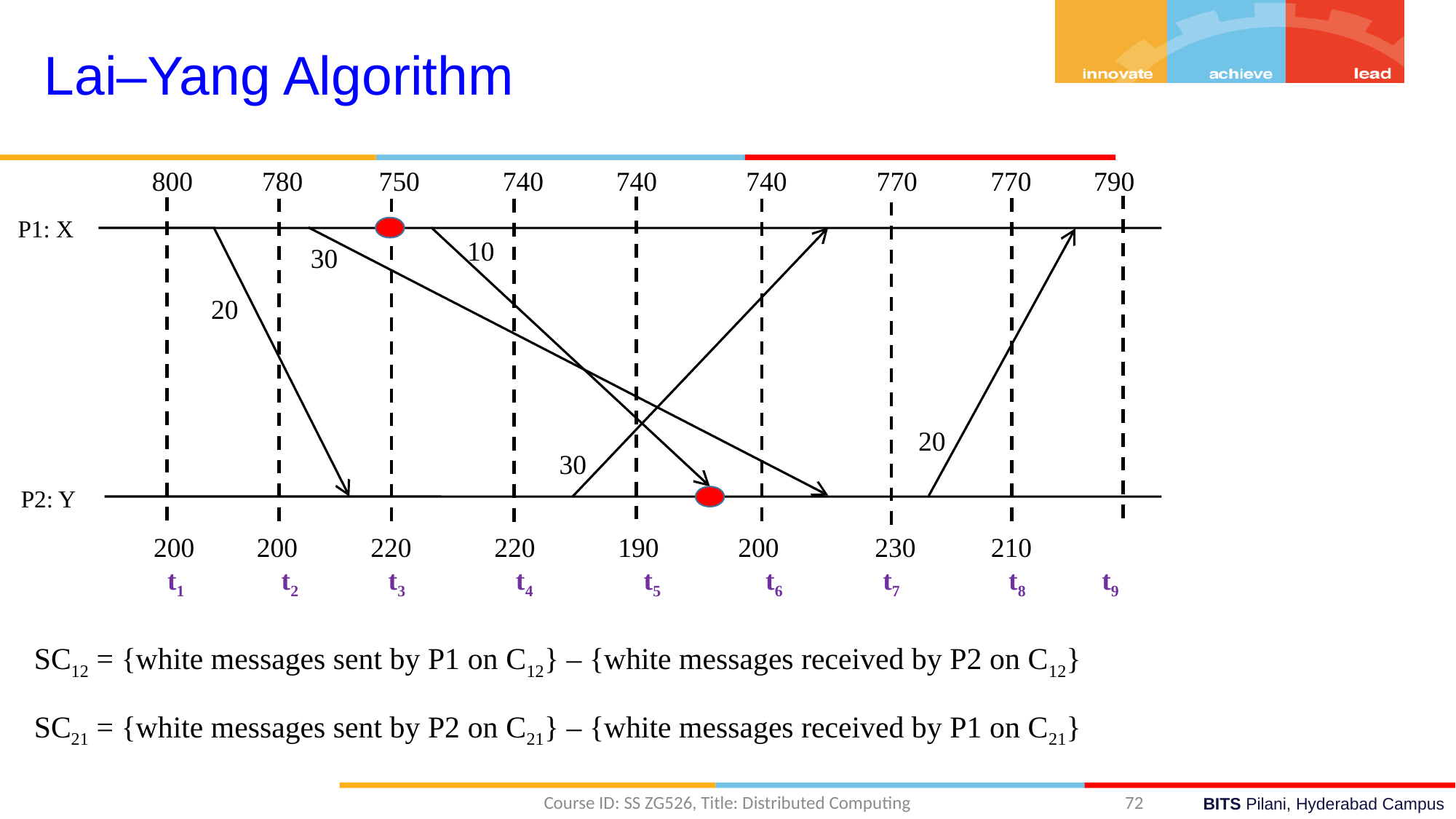

Lai–Yang Algorithm
     800          780           750            740	         740	            740             770	770         790
P1: X
P2: Y
                          200         200	          220            220            190	200	    230	     210
                            t1              t2             t3                t4                t5                t6                         t7	        t8                   t9

   20
30
 10
   20
   30

SC12 = {white messages sent by P1 on C12} – {white messages received by P2 on C12}
SC21 = {white messages sent by P2 on C21} – {white messages received by P1 on C21}
Course ID: SS ZG526, Title: Distributed Computing
72